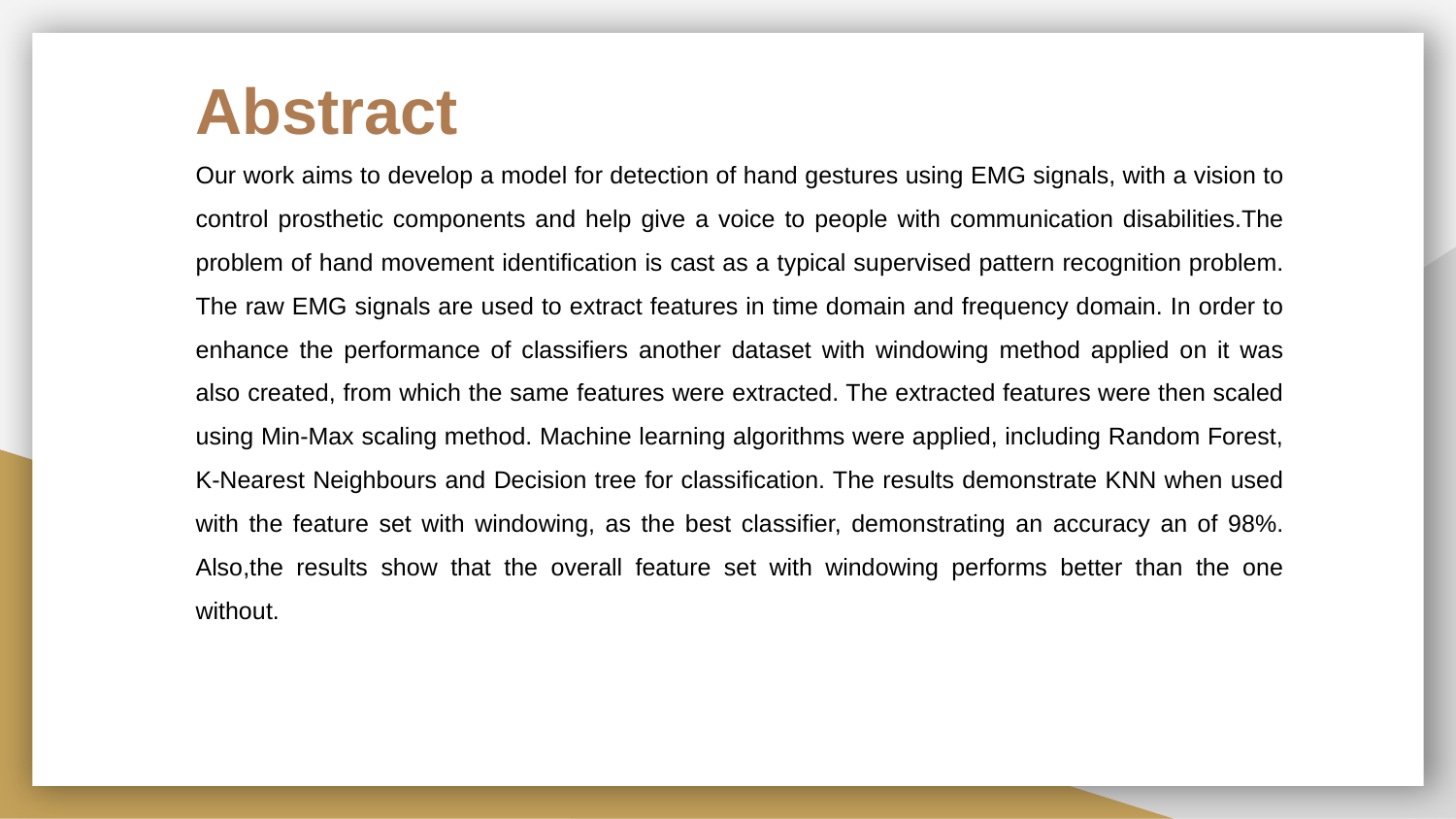

Abstract
Our work aims to develop a model for detection of hand gestures using EMG signals, with a vision to control prosthetic components and help give a voice to people with communication disabilities.The problem of hand movement identification is cast as a typical supervised pattern recognition problem. The raw EMG signals are used to extract features in time domain and frequency domain. In order to enhance the performance of classifiers another dataset with windowing method applied on it was also created, from which the same features were extracted. The extracted features were then scaled using Min-Max scaling method. Machine learning algorithms were applied, including Random Forest, K-Nearest Neighbours and Decision tree for classification. The results demonstrate KNN when used with the feature set with windowing, as the best classifier, demonstrating an accuracy an of 98%. Also,the results show that the overall feature set with windowing performs better than the one without.